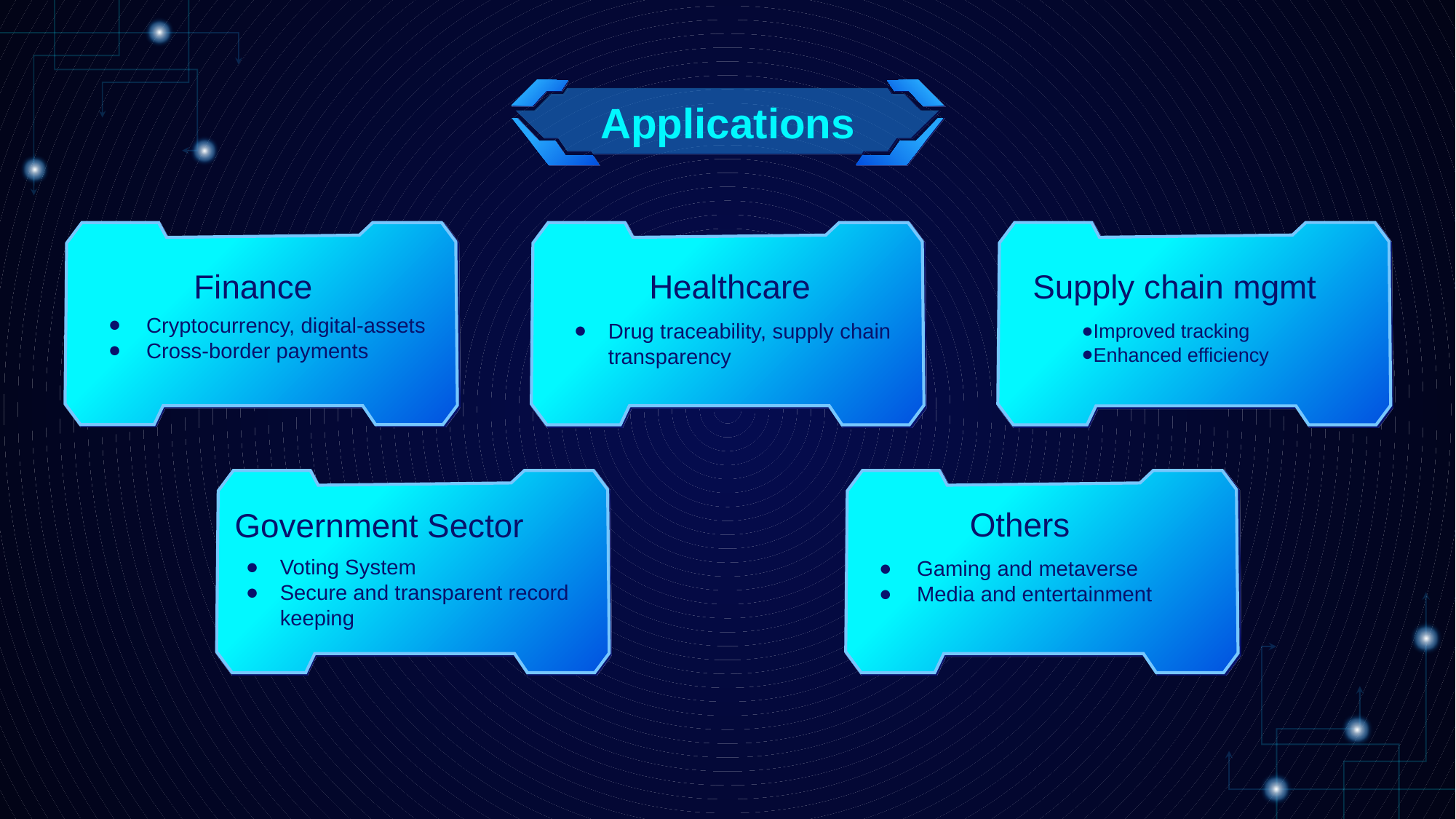

Applications

Improved tracking
Enhanced efficiency

Finance
Cryptocurrency, digital-assets
Cross-border payments

Healthcare
Drug traceability, supply chain transparency

Supply chain mgmt

Others
Gaming and metaverse
Media and entertainment

Voting System
Secure and transparent record keeping
Government Sector